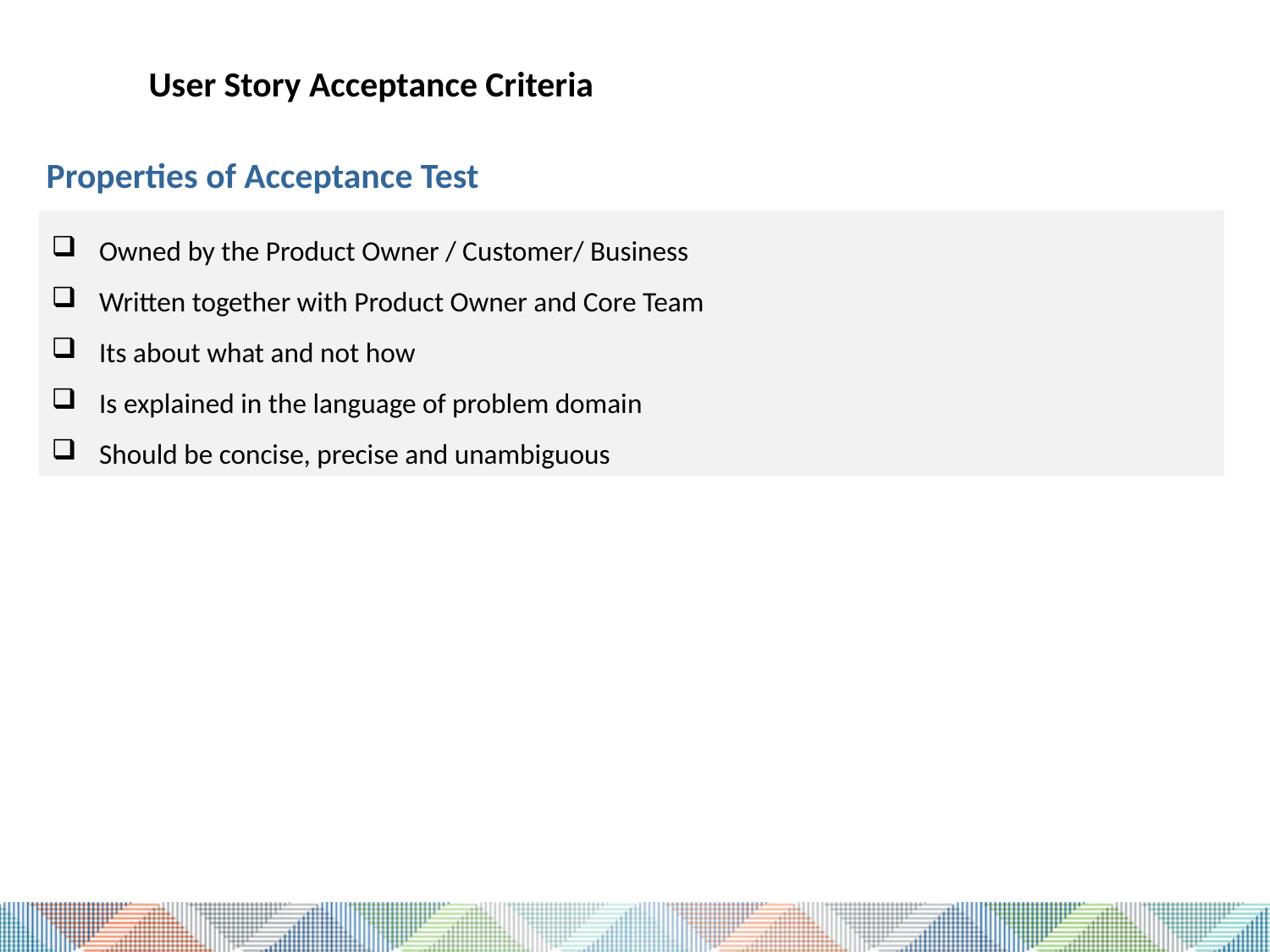

User Story Acceptance Criteria
Properties of Acceptance Test
Owned by the Product Owner / Customer/ Business
Written together with Product Owner and Core Team
Its about what and not how
Is explained in the language of problem domain
Should be concise, precise and unambiguous